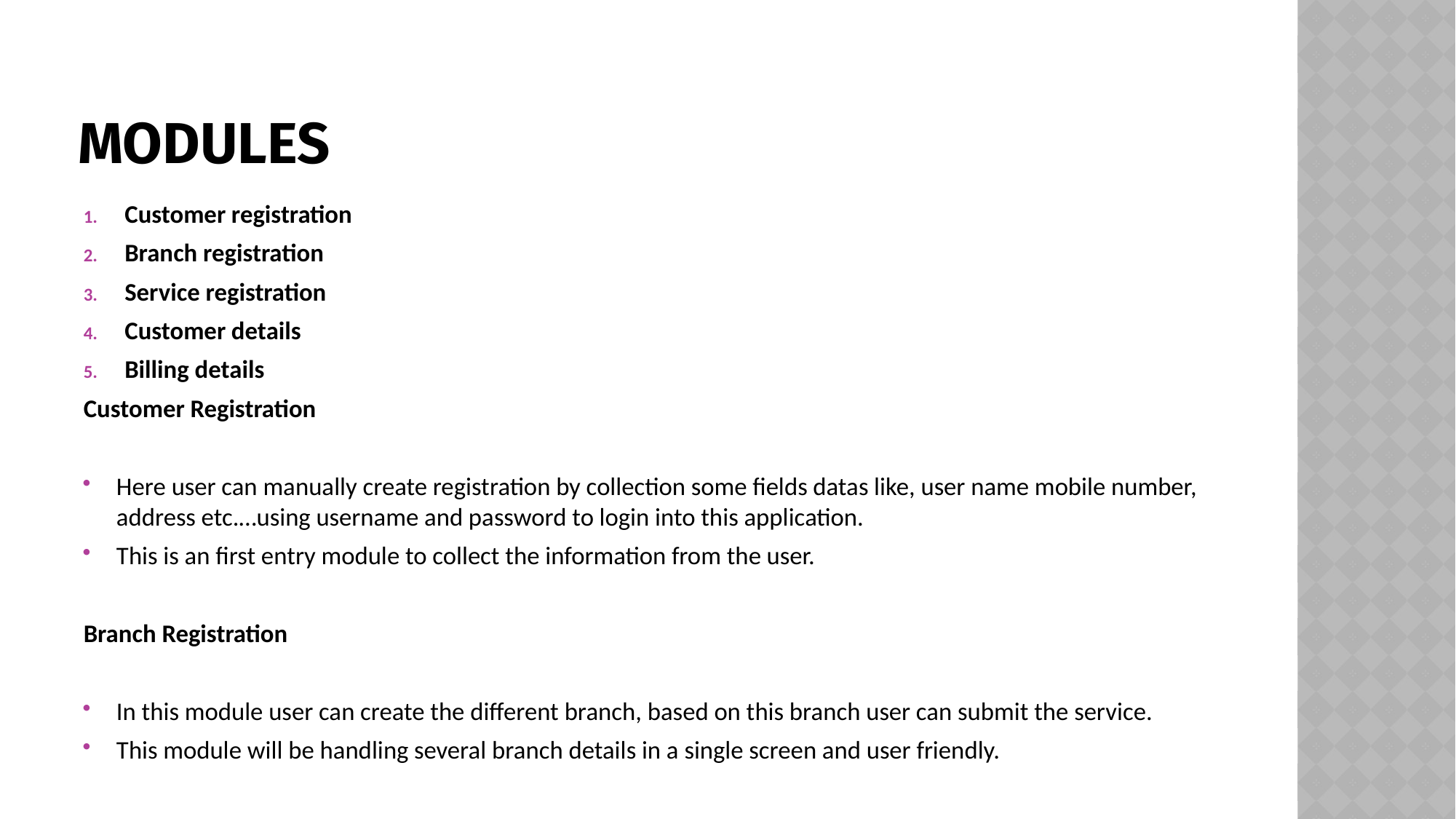

# Modules
Customer registration
Branch registration
Service registration
Customer details
Billing details
Customer Registration

Here user can manually create registration by collection some fields datas like, user name mobile number, address etc.…using username and password to login into this application.
This is an first entry module to collect the information from the user.

Branch Registration

In this module user can create the different branch, based on this branch user can submit the service.
This module will be handling several branch details in a single screen and user friendly.